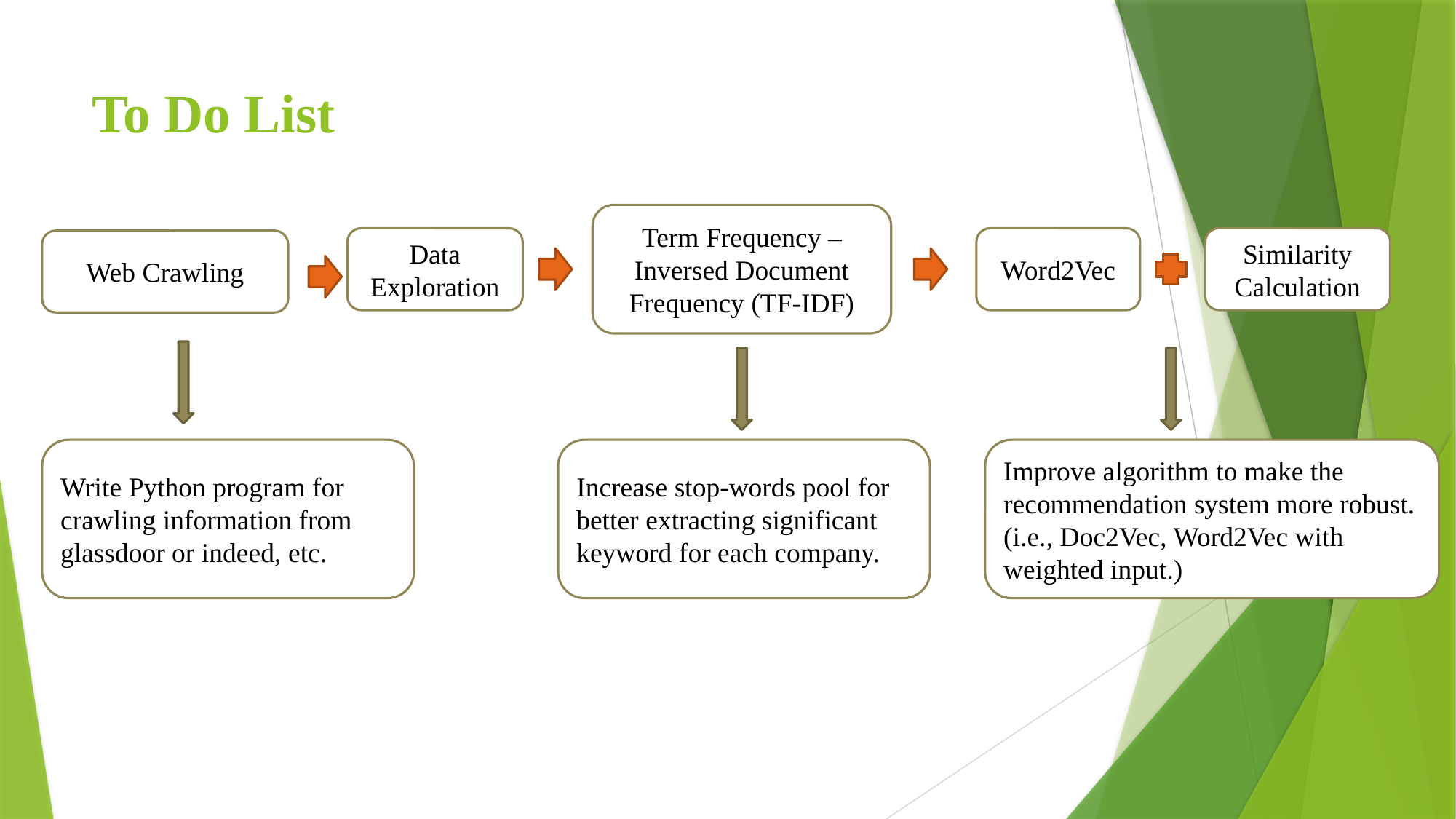

# To Do List
Term Frequency – Inversed Document Frequency (TF-IDF)
Data Exploration
Word2Vec
Similarity Calculation
Web Crawling

Improve algorithm to make the recommendation system more robust. (i.e., Doc2Vec, Word2Vec with weighted input.)
Write Python program for crawling information from glassdoor or indeed, etc.
Increase stop-words pool for better extracting significant keyword for each company.